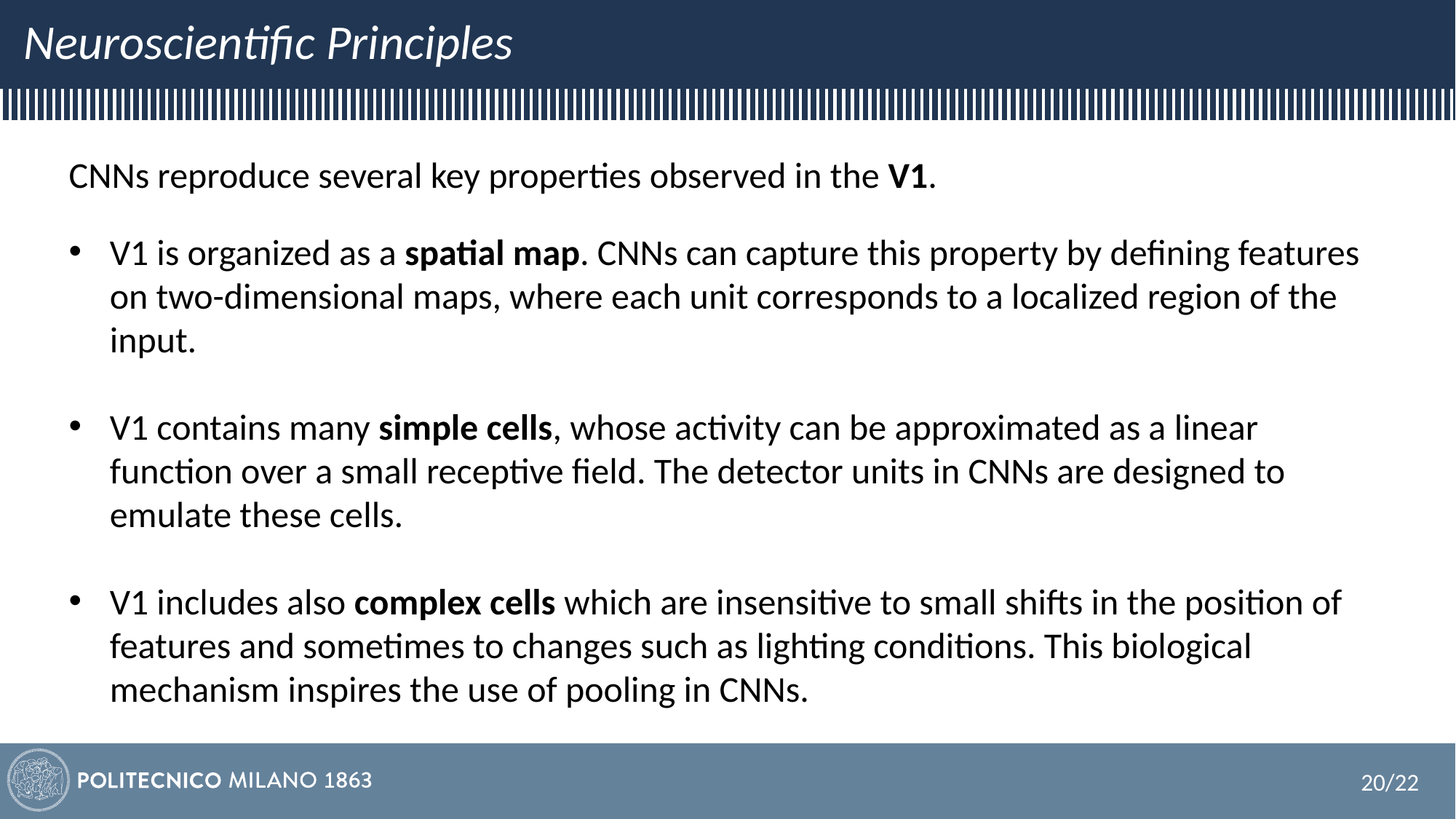

# Neuroscientific Principles
CNNs reproduce several key properties observed in the V1.
V1 is organized as a spatial map. CNNs can capture this property by defining features on two-dimensional maps, where each unit corresponds to a localized region of the input.

V1 contains many simple cells, whose activity can be approximated as a linear function over a small receptive field. The detector units in CNNs are designed to emulate these cells.

V1 includes also complex cells which are insensitive to small shifts in the position of features and sometimes to changes such as lighting conditions. This biological mechanism inspires the use of pooling in CNNs.
20/22